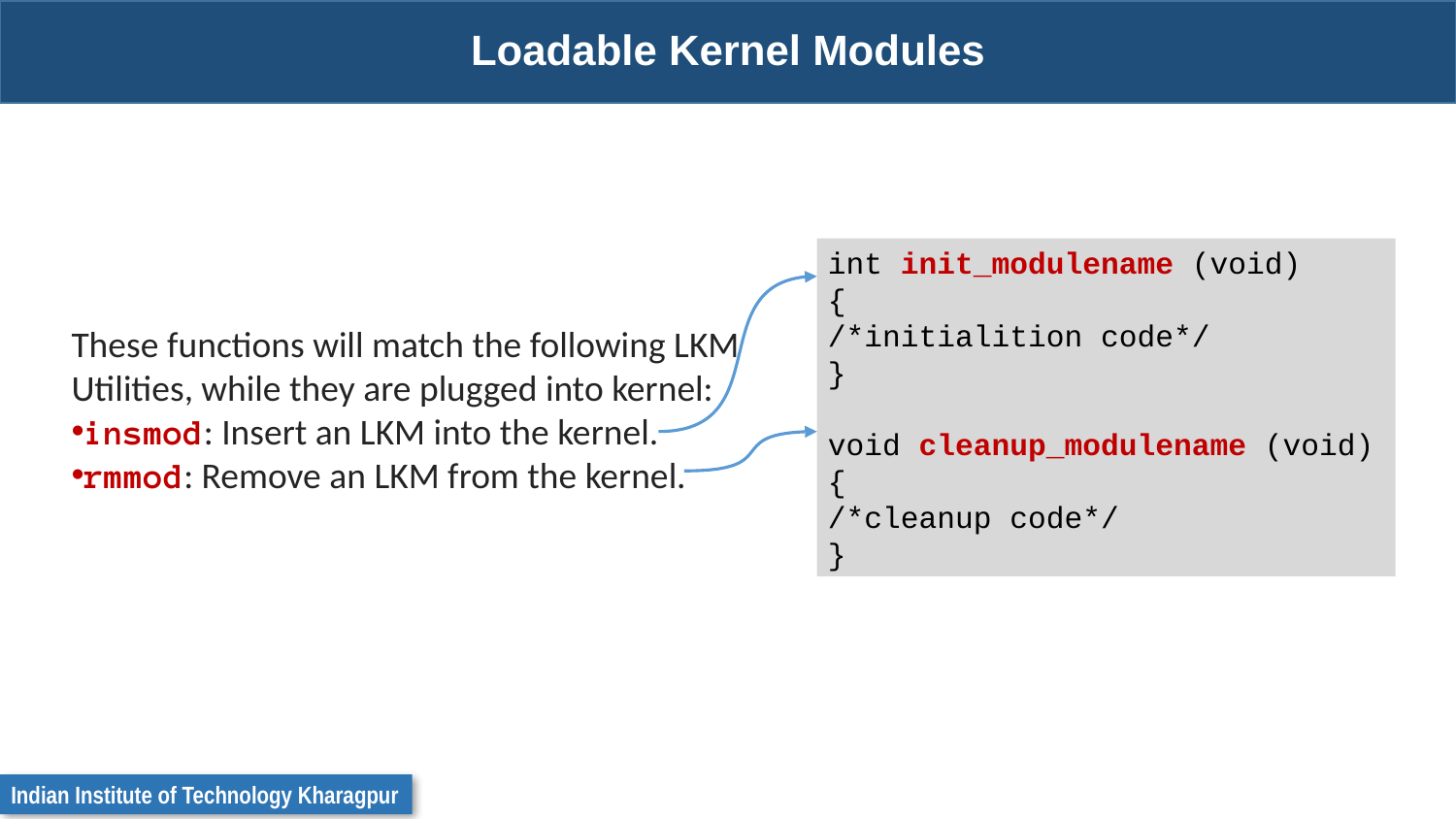

# Loadable Kernel Modules
int init_modulename (void)
{
/*initialition code*/
}

void cleanup_modulename (void)
{
/*cleanup code*/
}
These functions will match the following LKM Utilities, while they are plugged into kernel:
insmod: Insert an LKM into the kernel.
rmmod: Remove an LKM from the kernel.